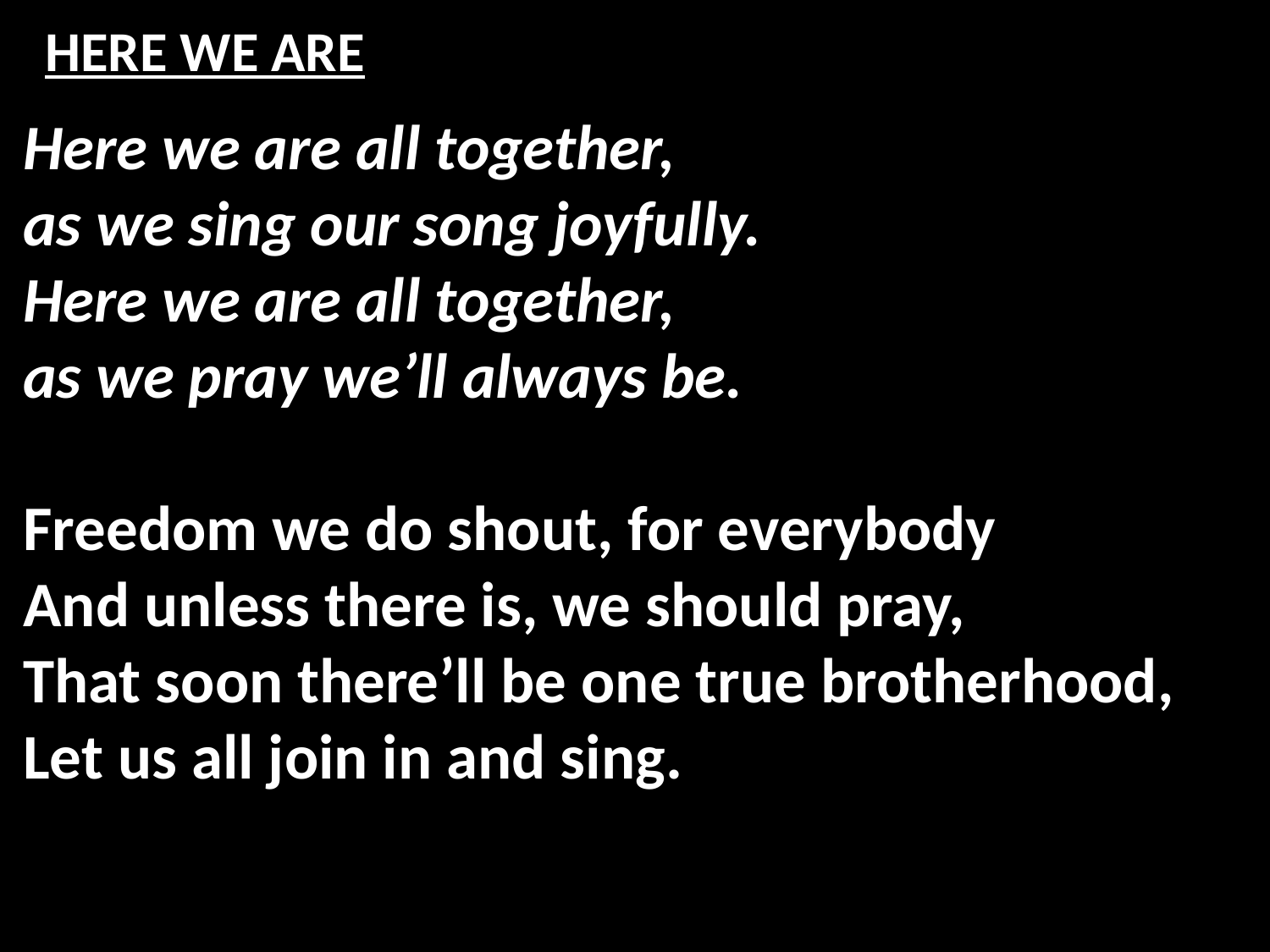

# HERE WE ARE
Here we are all together,
as we sing our song joyfully.
Here we are all together,
as we pray we’ll always be.

Freedom we do shout, for everybody
And unless there is, we should pray,
That soon there’ll be one true brotherhood,
Let us all join in and sing.